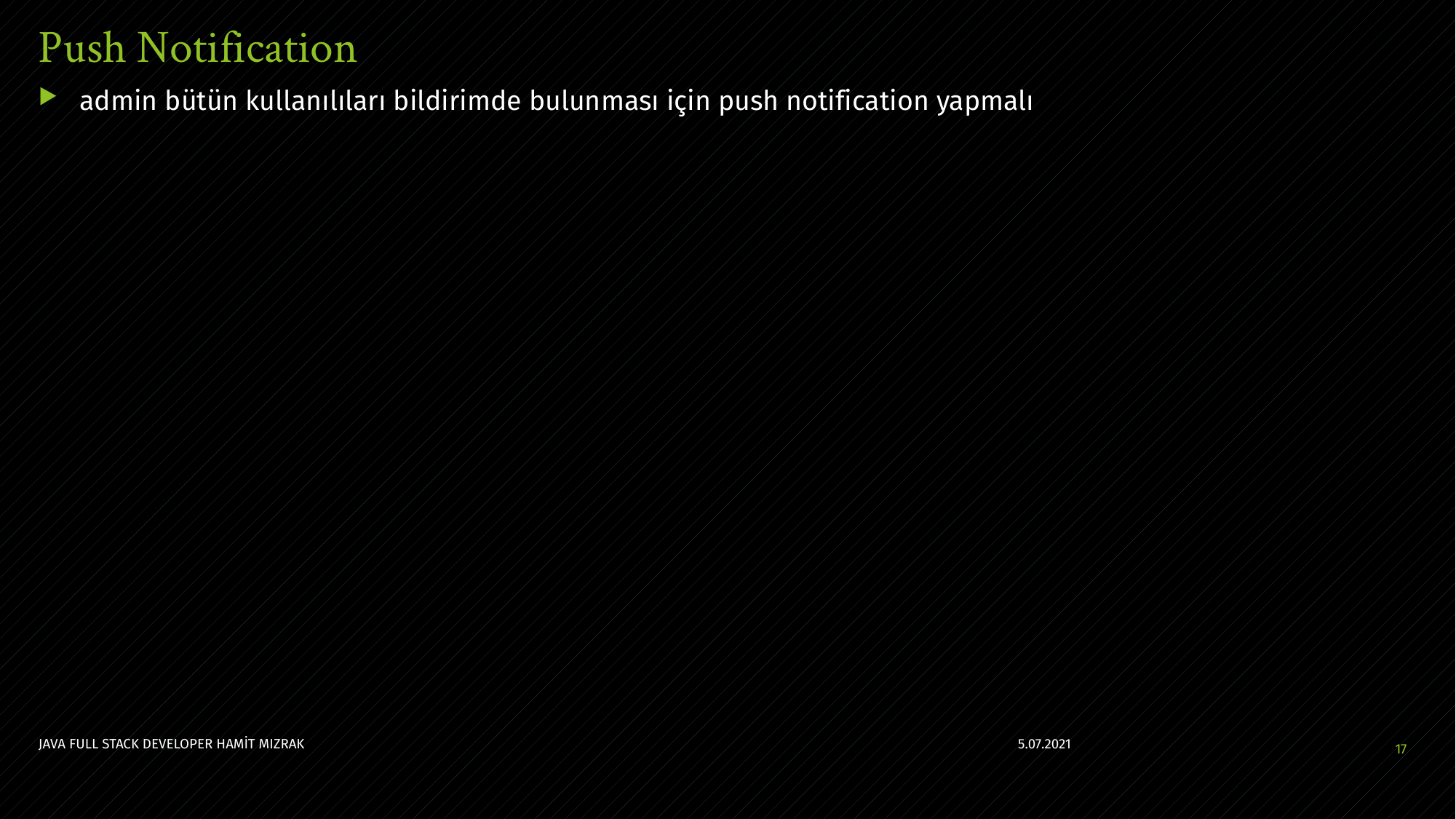

# Push Notification
admin bütün kullanılıları bildirimde bulunması için push notification yapmalı
JAVA FULL STACK DEVELOPER HAMİT MIZRAK
5.07.2021
17